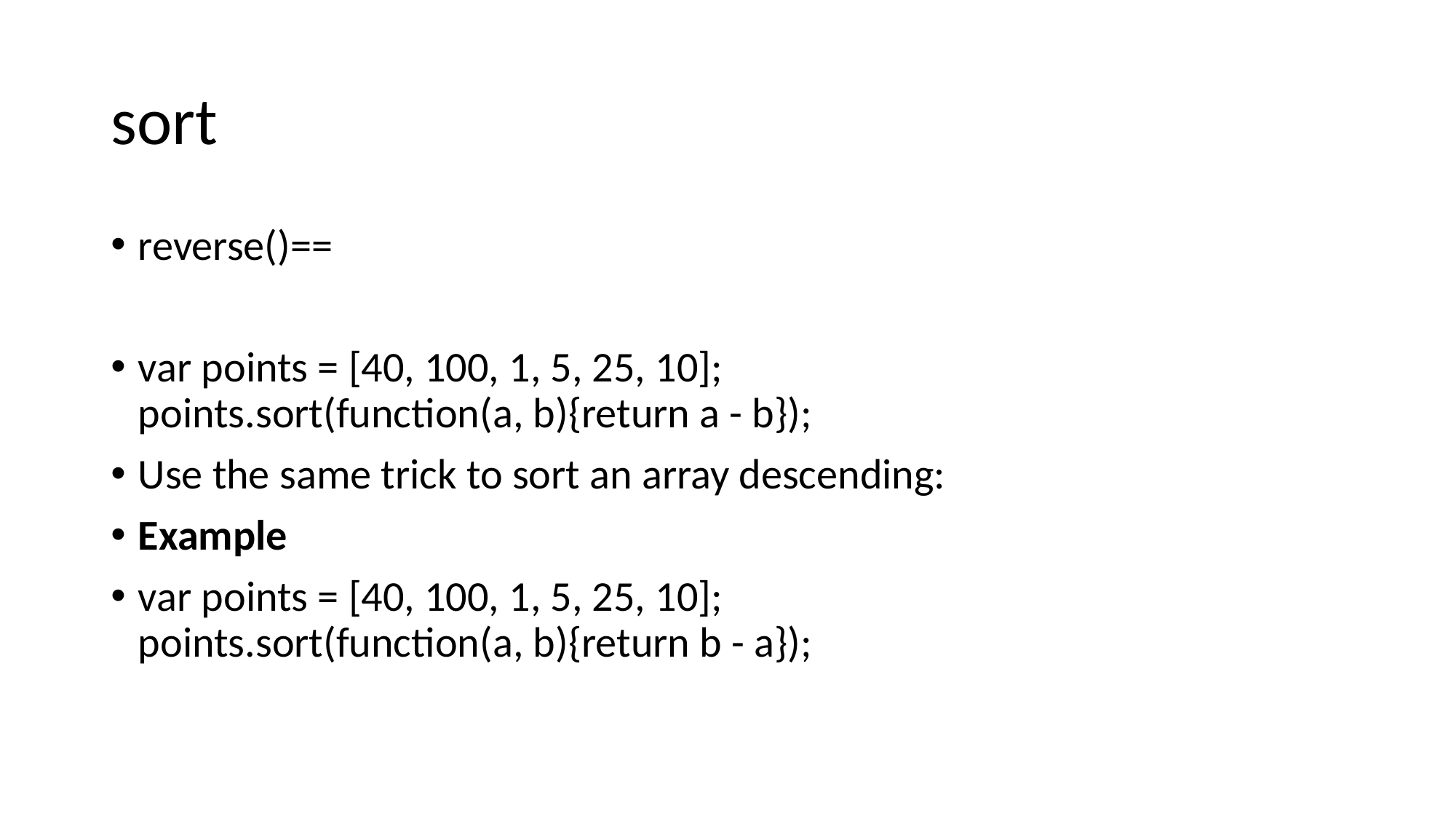

# sort
reverse()==

var points = [40, 100, 1, 5, 25, 10];
points.sort(function(a, b){return a - b});
Use the same trick to sort an array descending:
Example
var points = [40, 100, 1, 5, 25, 10];
points.sort(function(a, b){return b - a});